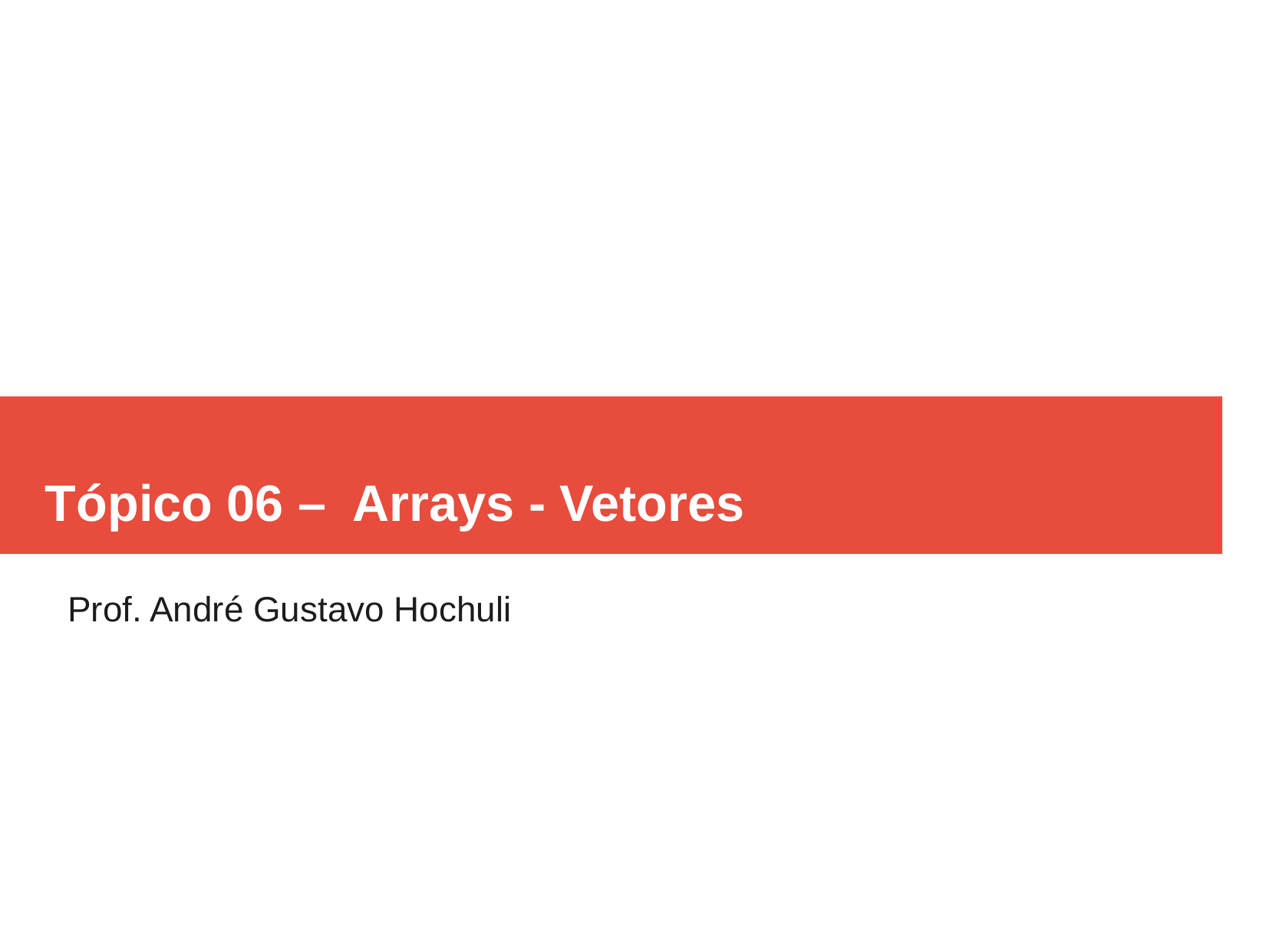

Tópico 06 –  Arrays - Vetores
Prof. André Gustavo Hochuli